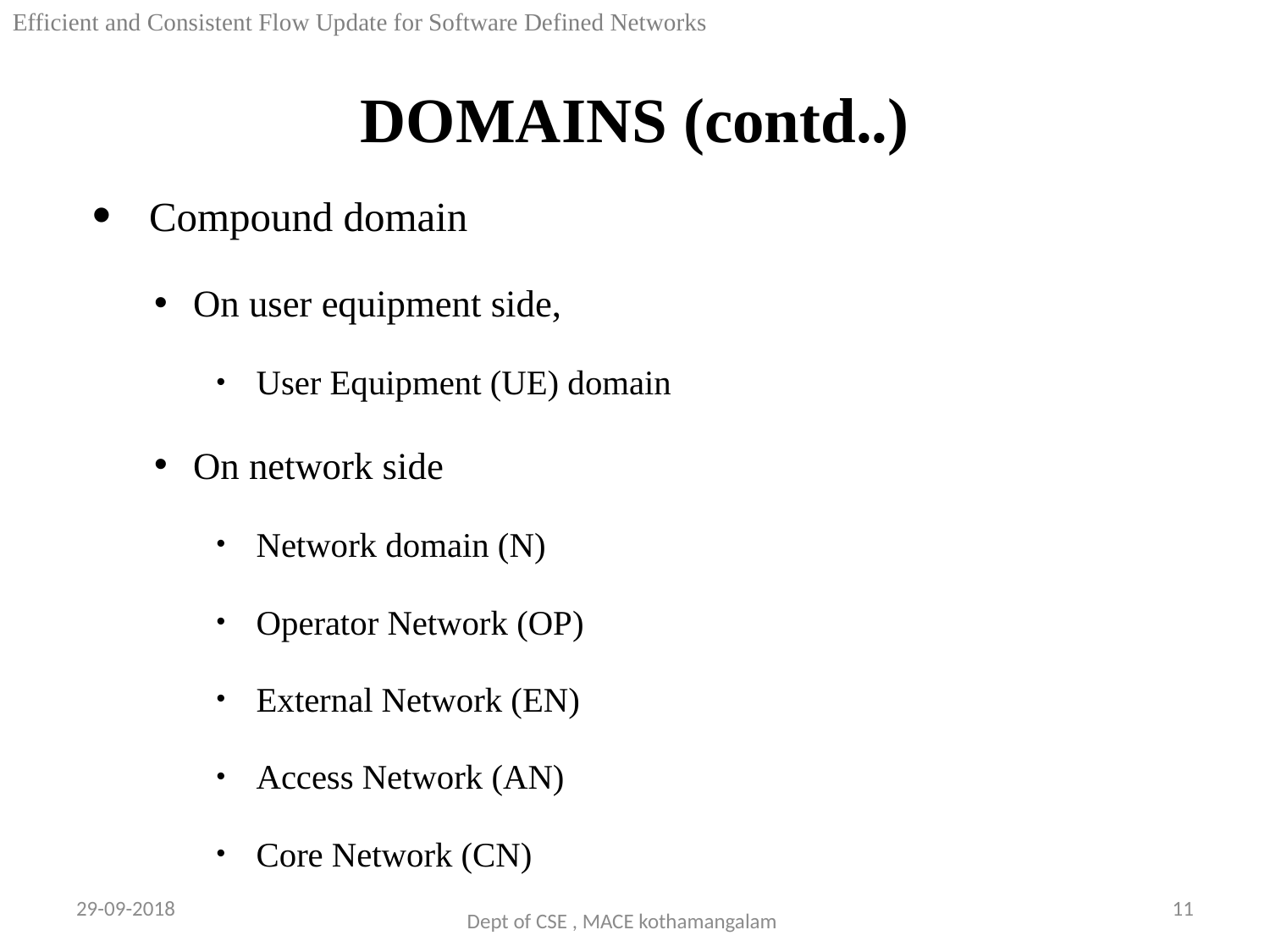

Efficient and Consistent Flow Update for Software Defined Networks
# DOMAINS (contd..)
 Compound domain
On user equipment side,
 User Equipment (UE) domain
On network side
 Network domain (N)
 Operator Network (OP)
 External Network (EN)
 Access Network (AN)
 Core Network (CN)
29-09-2018
11
Dept of CSE , MACE kothamangalam